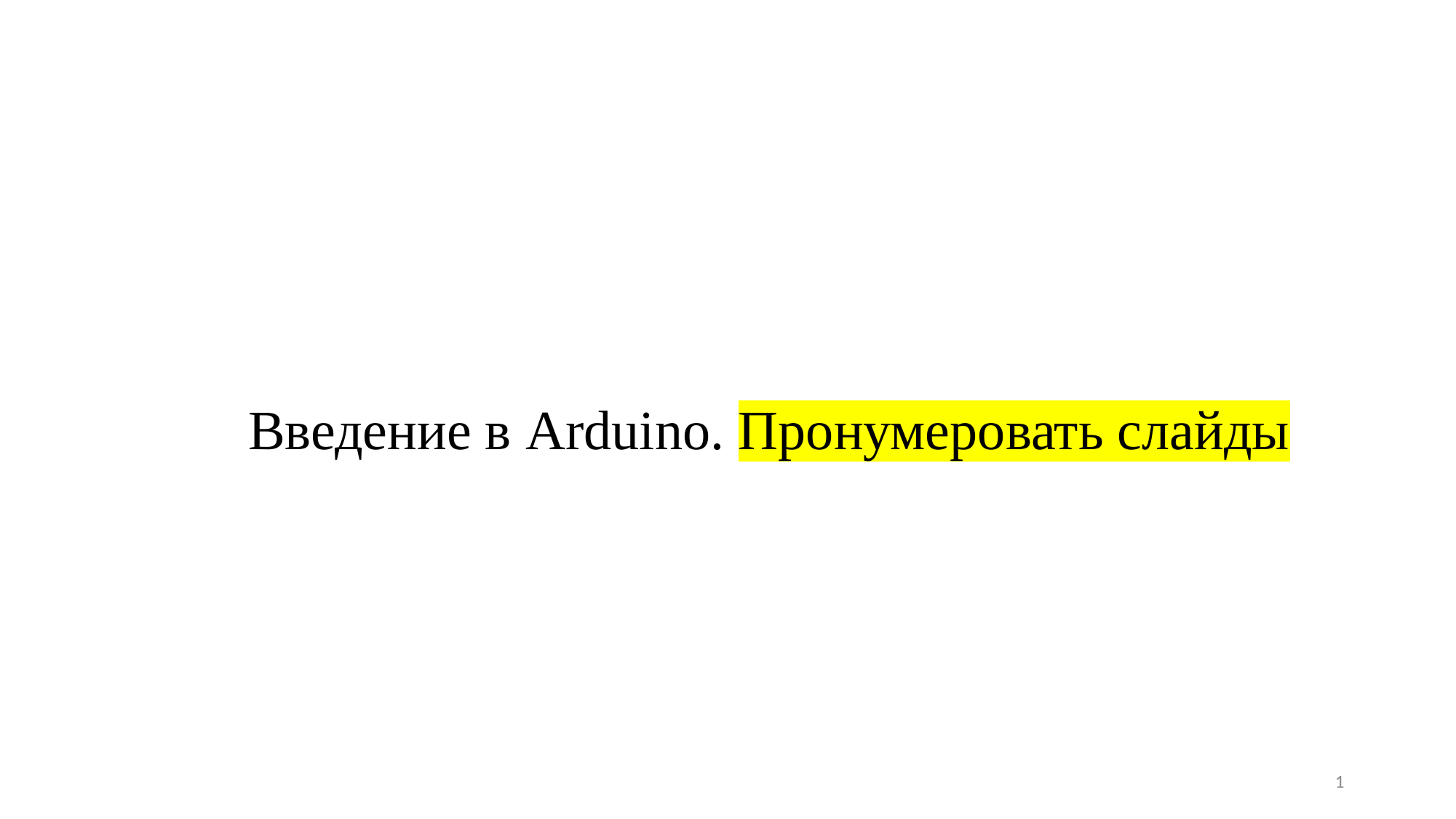

# Введение в Arduino. Пронумеровать слайды
1